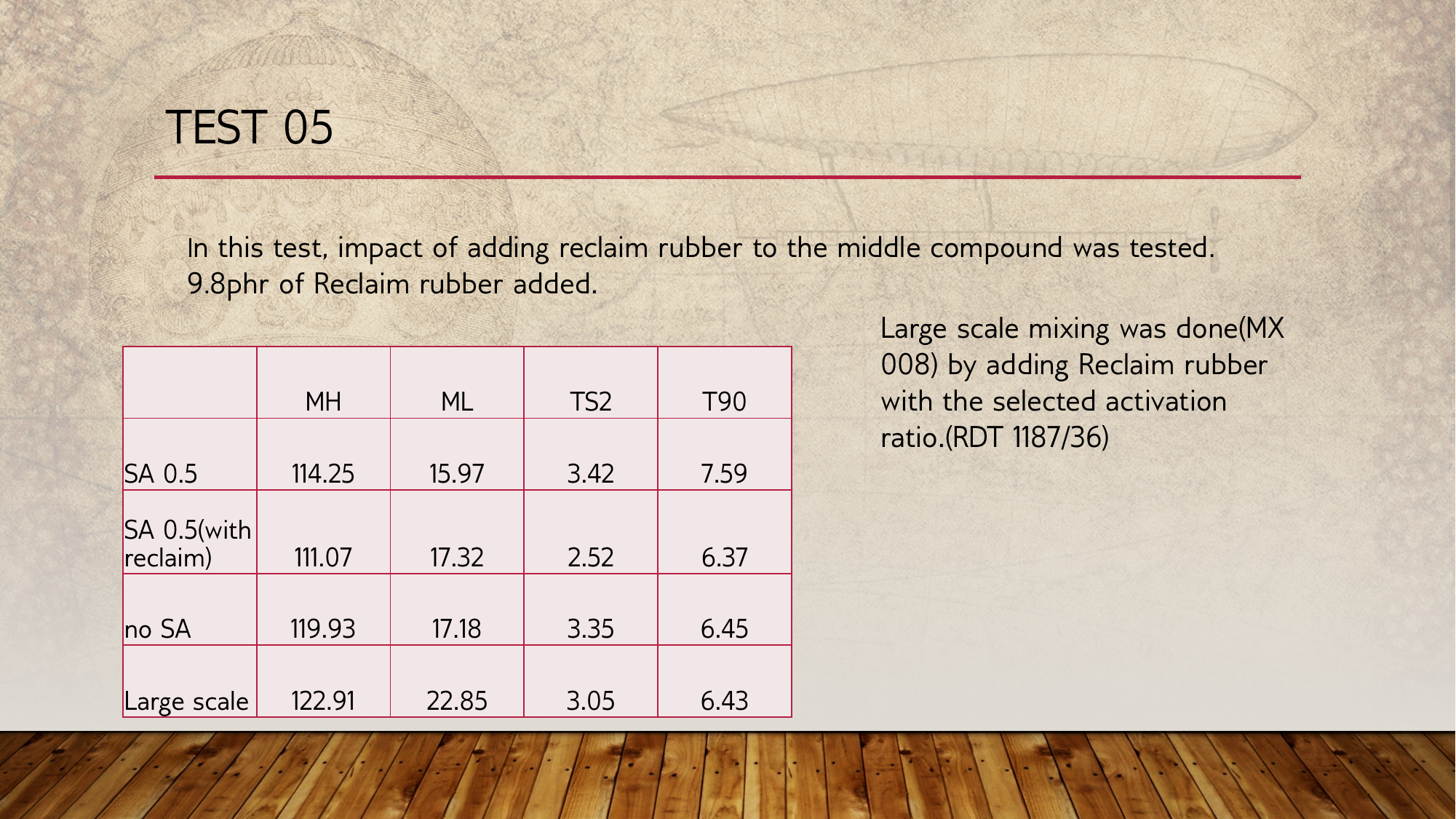

# TEST 05
In this test, impact of adding reclaim rubber to the middle compound was tested. 9.8phr of Reclaim rubber added.
Large scale mixing was done(MX 008) by adding Reclaim rubber with the selected activation ratio.(RDT 1187/36)
|  | MH | ML | TS2 | T90 |
| --- | --- | --- | --- | --- |
| SA 0.5 | 114.25 | 15.97 | 3.42 | 7.59 |
| SA 0.5(with reclaim) | 111.07 | 17.32 | 2.52 | 6.37 |
| no SA | 119.93 | 17.18 | 3.35 | 6.45 |
| Large scale | 122.91 | 22.85 | 3.05 | 6.43 |